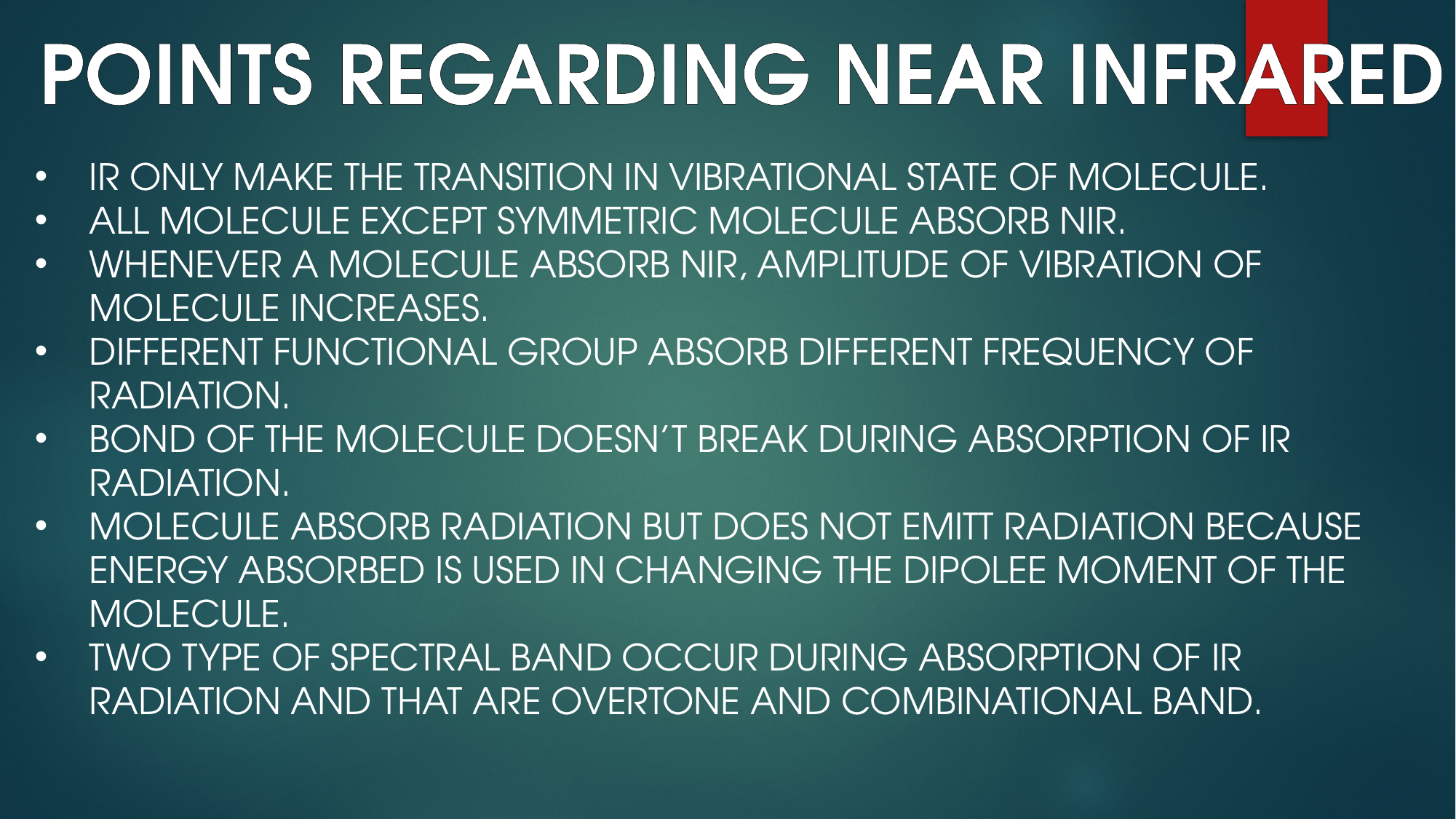

POINTS REGARDING NEAR INFRARED
IR ONLY MAKE THE TRANSITION IN VIBRATIONAL STATE OF MOLECULE.
ALL MOLECULE EXCEPT SYMMETRIC MOLECULE ABSORB NIR.
WHENEVER A MOLECULE ABSORB NIR, AMPLITUDE OF VIBRATION OF MOLECULE INCREASES.
DIFFERENT FUNCTIONAL GROUP ABSORB DIFFERENT FREQUENCY OF RADIATION.
BOND OF THE MOLECULE DOESN’T BREAK DURING ABSORPTION OF IR RADIATION.
MOLECULE ABSORB RADIATION BUT DOES NOT EMITT RADIATION BECAUSE ENERGY ABSORBED IS USED IN CHANGING THE DIPOLEE MOMENT OF THE MOLECULE.
TWO TYPE OF SPECTRAL BAND OCCUR DURING ABSORPTION OF IR RADIATION AND THAT ARE OVERTONE AND COMBINATIONAL BAND.